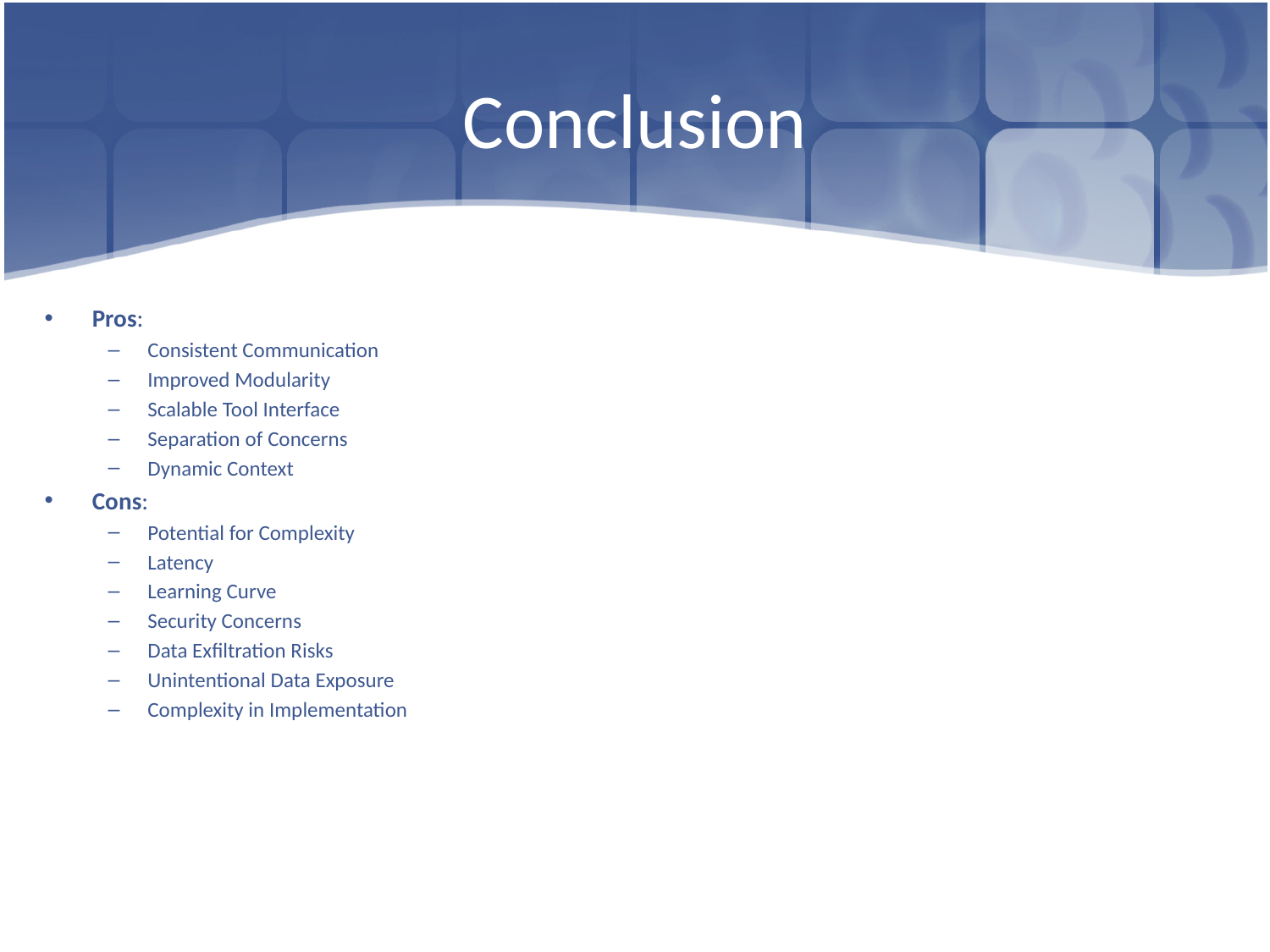

# Conclusion
Pros:
Consistent Communication
Improved Modularity
Scalable Tool Interface
Separation of Concerns
Dynamic Context
Cons:
Potential for Complexity
Latency
Learning Curve
Security Concerns
Data Exfiltration Risks
Unintentional Data Exposure
Complexity in Implementation